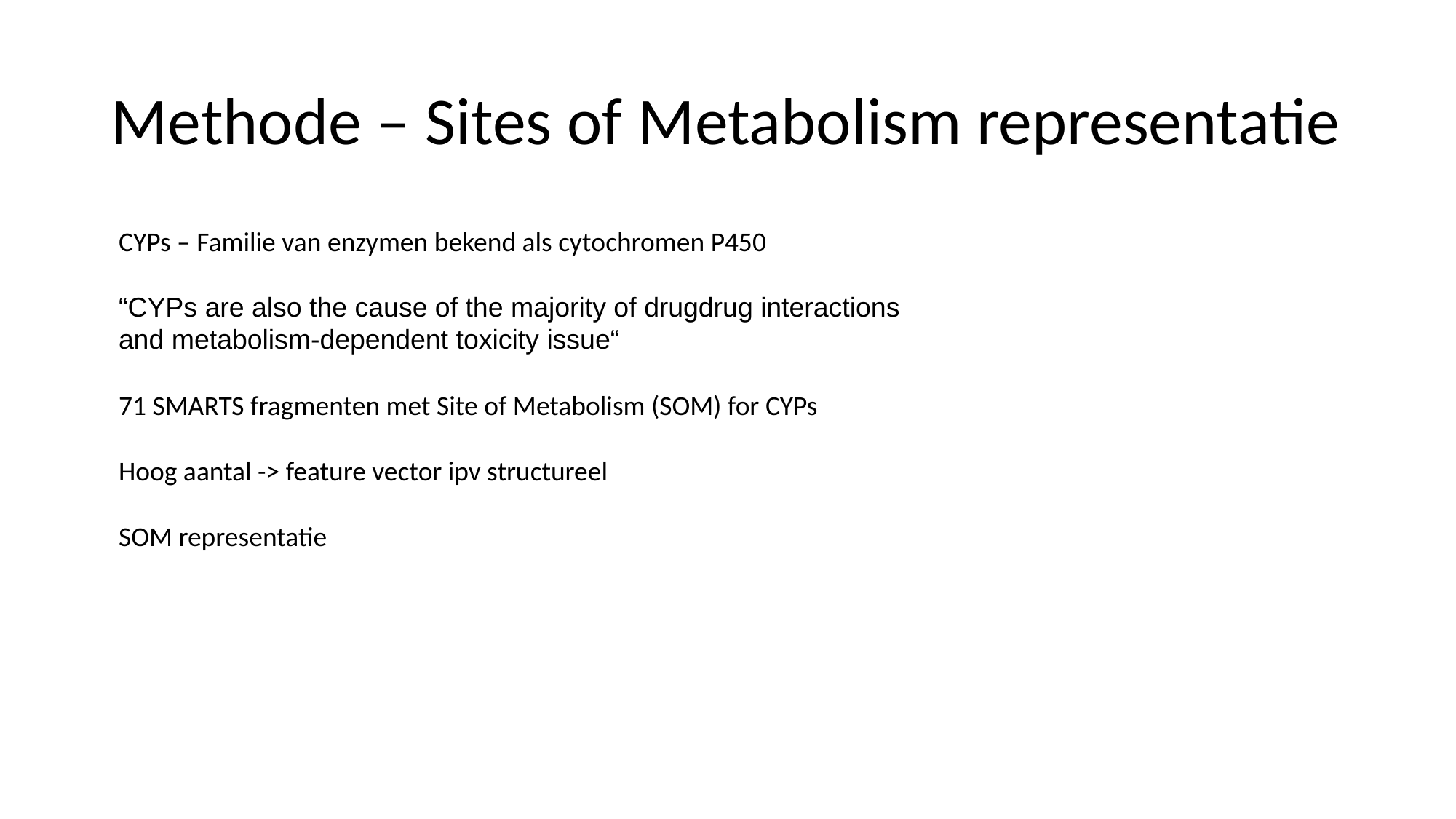

# Methode – Sites of Metabolism representatie
CYPs – Familie van enzymen bekend als cytochromen P450

“CYPs are also the cause of the majority of drugdrug interactions and metabolism-dependent toxicity issue“

71 SMARTS fragmenten met Site of Metabolism (SOM) for CYPs

Hoog aantal -> feature vector ipv structureel

SOM representatie